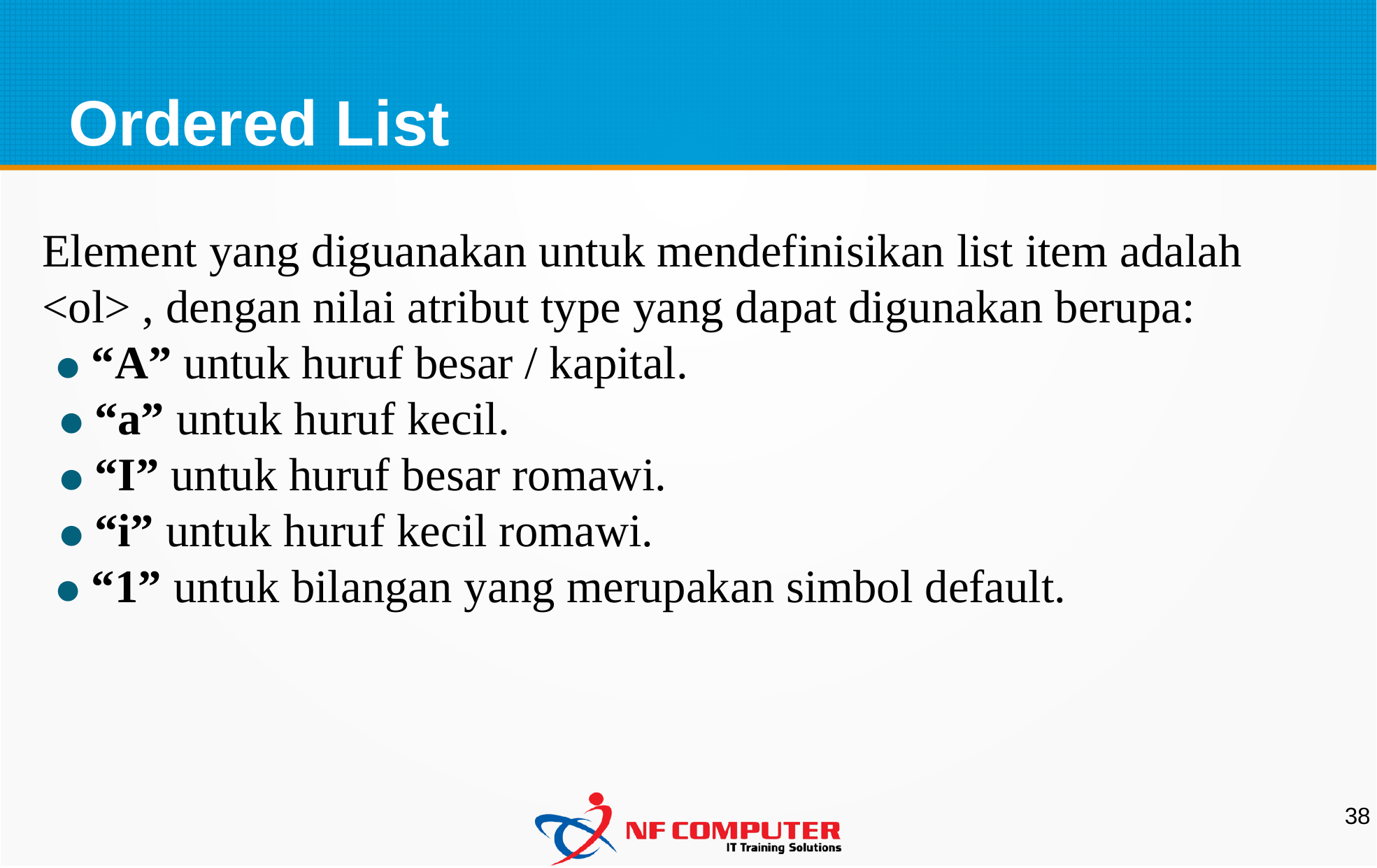

Ordered List

Element yang diguanakan untuk mendefinisikan list item adalah <ol> , dengan nilai atribut type yang dapat digunakan berupa:
“A” untuk huruf besar / kapital.
“a” untuk huruf kecil.
“I” untuk huruf besar romawi.
“i” untuk huruf kecil romawi.
“1” untuk bilangan yang merupakan simbol default.
38